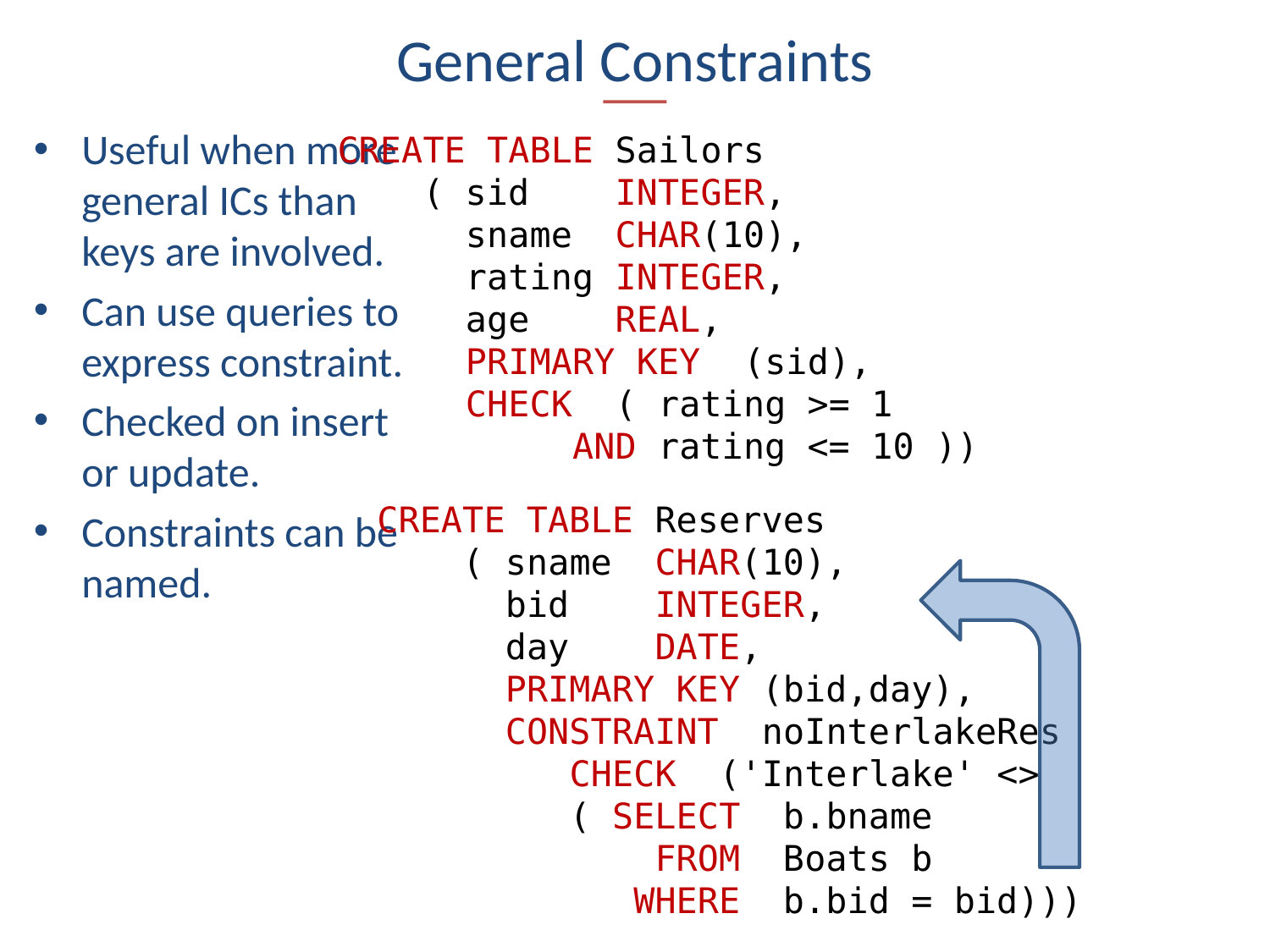

# General Constraints
42

Useful when more general ICs than keys are involved.
Can use queries to express constraint.
Checked on insert or update.
Constraints can be named.
CREATE TABLE Sailors
    ( sid    INTEGER,
      sname  CHAR(10),
      rating INTEGER,
      age    REAL,
      PRIMARY KEY  (sid),
      CHECK  ( rating >= 1
           AND rating <= 10 ))
CREATE TABLE Reserves
    ( sname  CHAR(10),
      bid    INTEGER,
      day    DATE,
      PRIMARY KEY (bid,day),
      CONSTRAINT  noInterlakeRes
         CHECK  ('Interlake' <>
         ( SELECT  b.bname
             FROM  Boats b
            WHERE  b.bid = bid)))